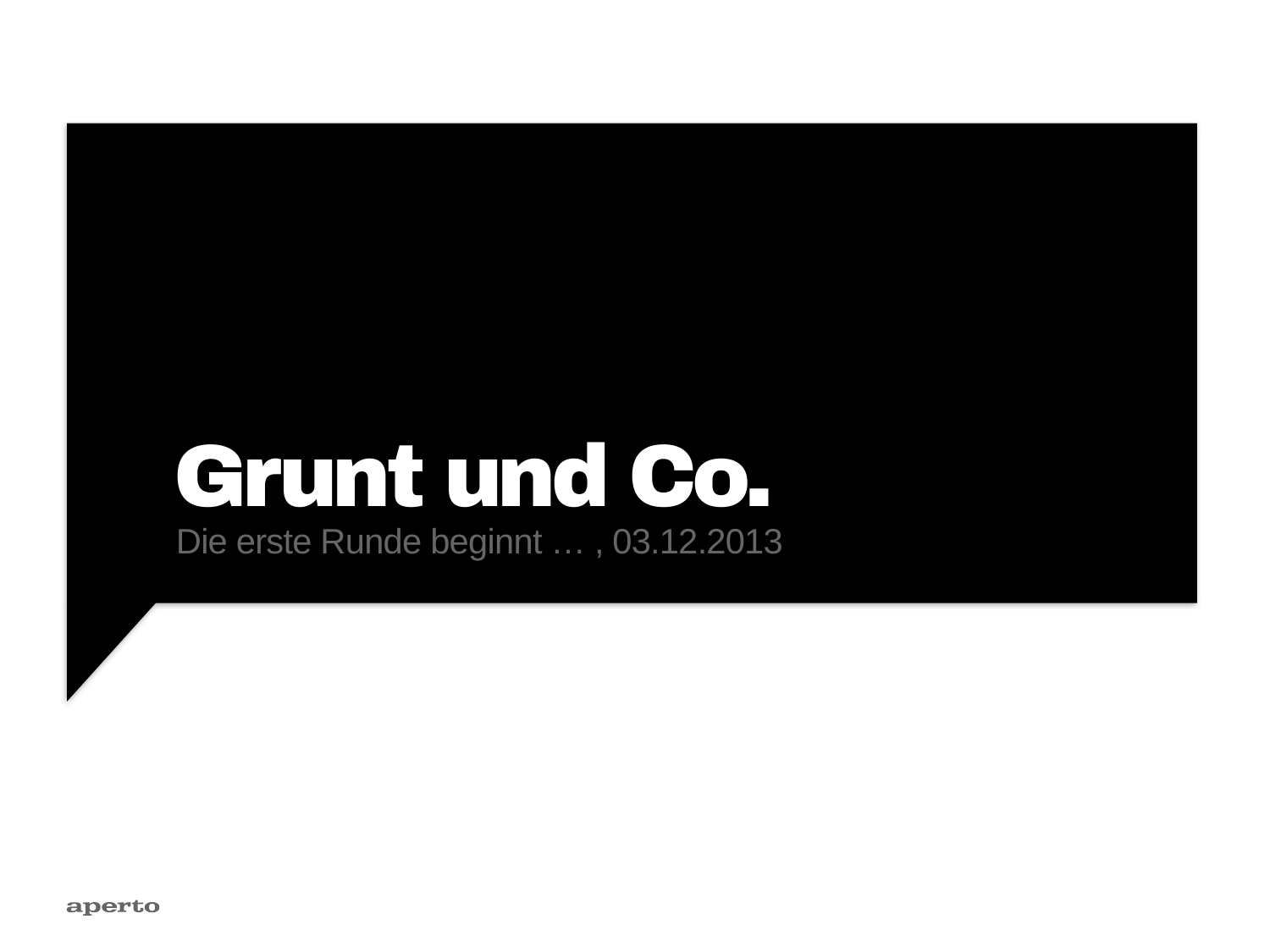

# Grunt und Co.
Die erste Runde beginnt … , 03.12.2013